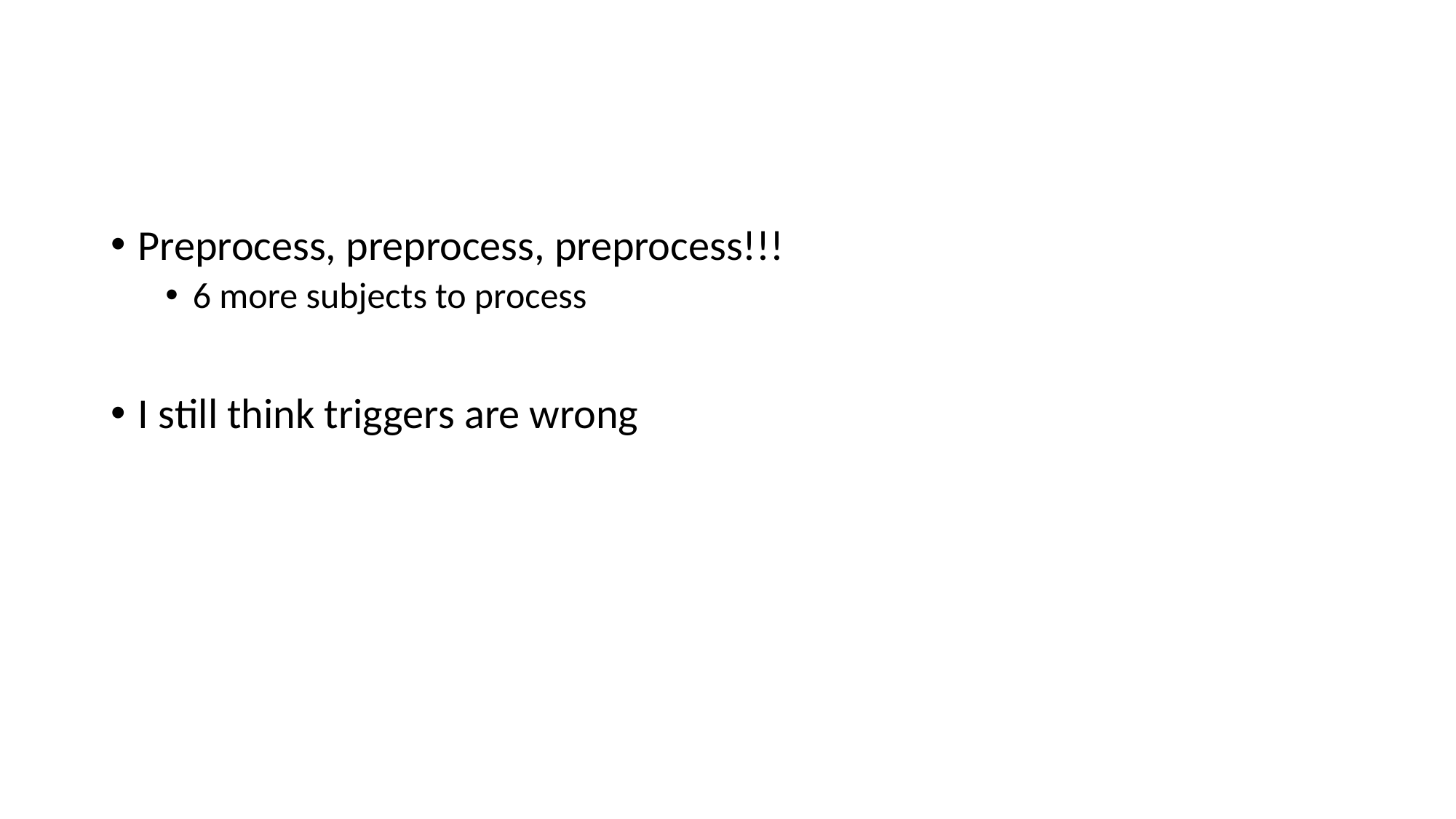

#
Preprocess, preprocess, preprocess!!!
6 more subjects to process

I still think triggers are wrong